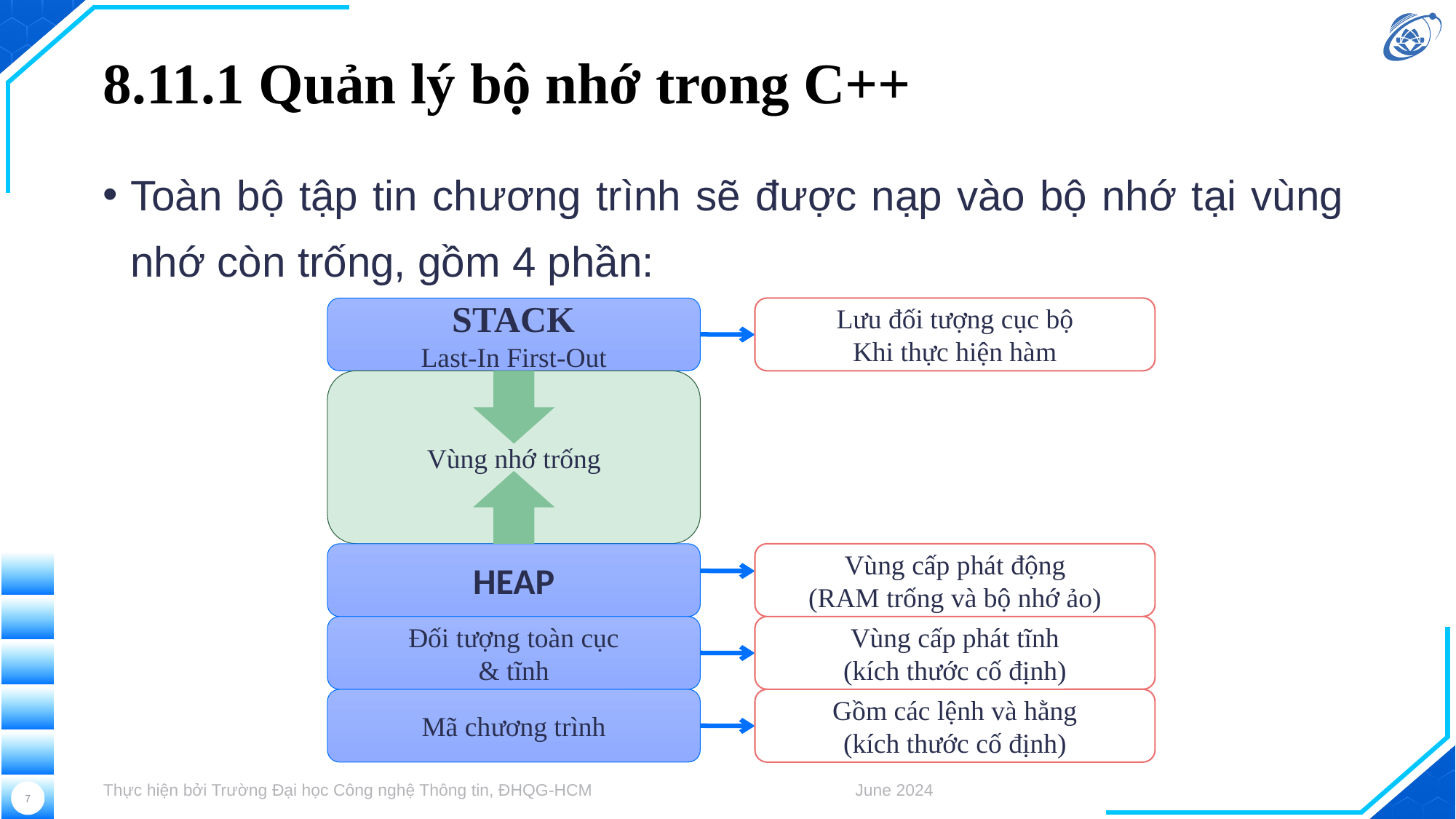

# 8.11.1 Quản lý bộ nhớ trong C++
Toàn bộ tập tin chương trình sẽ được nạp vào bộ nhớ tại vùng nhớ còn trống, gồm 4 phần:
STACK
Last-In First-Out
Lưu đối tượng cục bộ
Khi thực hiện hàm

Vùng nhớ trống

HEAP
Vùng cấp phát động
(RAM trống và bộ nhớ ảo)
Đối tượng toàn cục
& tĩnh
Vùng cấp phát tĩnh
(kích thước cố định)
Mã chương trình
Gồm các lệnh và hằng
(kích thước cố định)
Thực hiện bởi Trường Đại học Công nghệ Thông tin, ĐHQG-HCM
June 2024
7